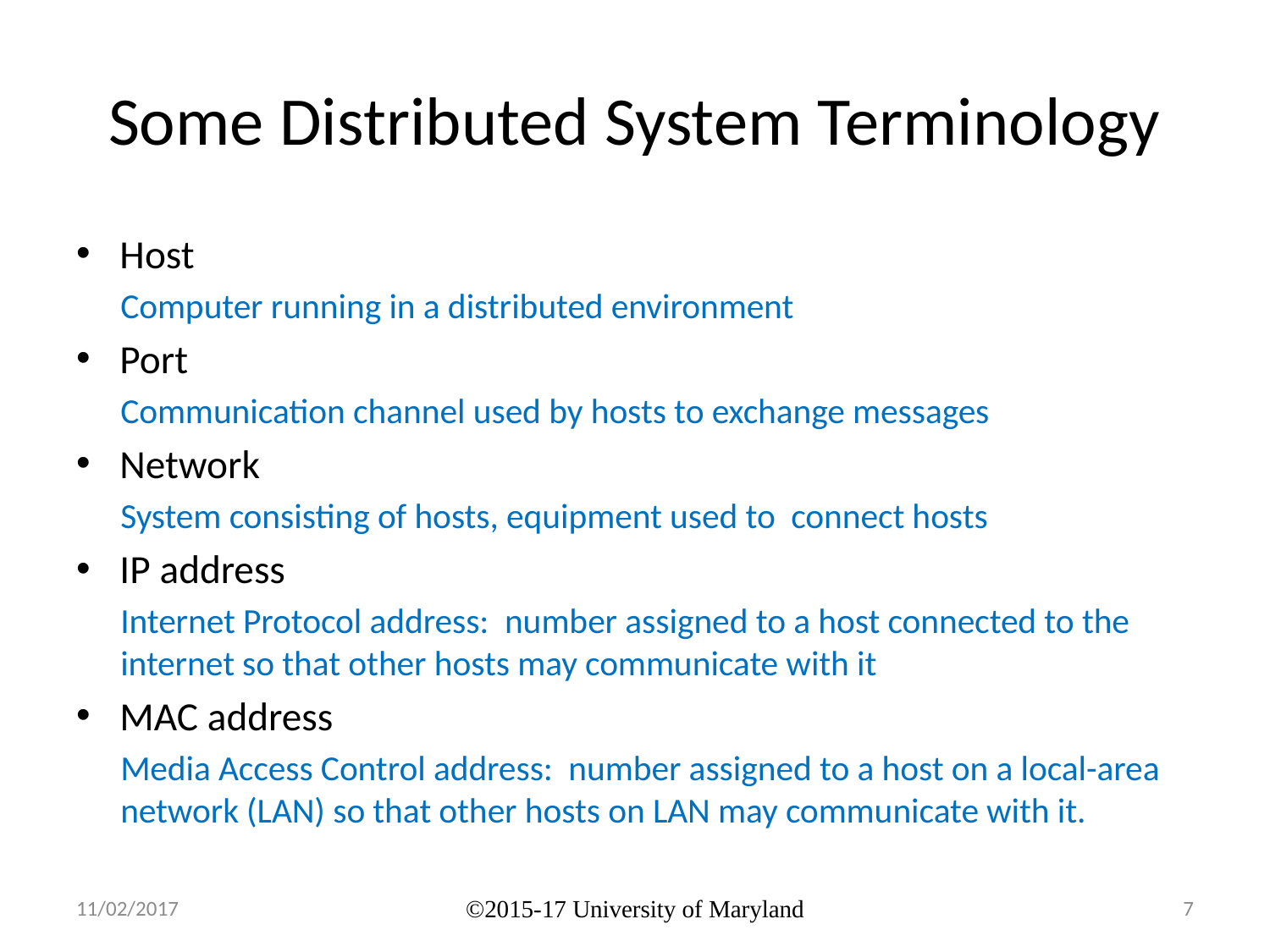

# Some Distributed System Terminology
Host
Computer running in a distributed environment
Port
Communication channel used by hosts to exchange messages
Network
System consisting of hosts, equipment used to  connect hosts
IP address
Internet Protocol address:  number assigned to a host connected to the internet so that other hosts may communicate with it
MAC address
Media Access Control address:  number assigned to a host on a local-area network (LAN) so that other hosts on LAN may communicate with it.
11/02/2017
©2015-17 University of Maryland
7